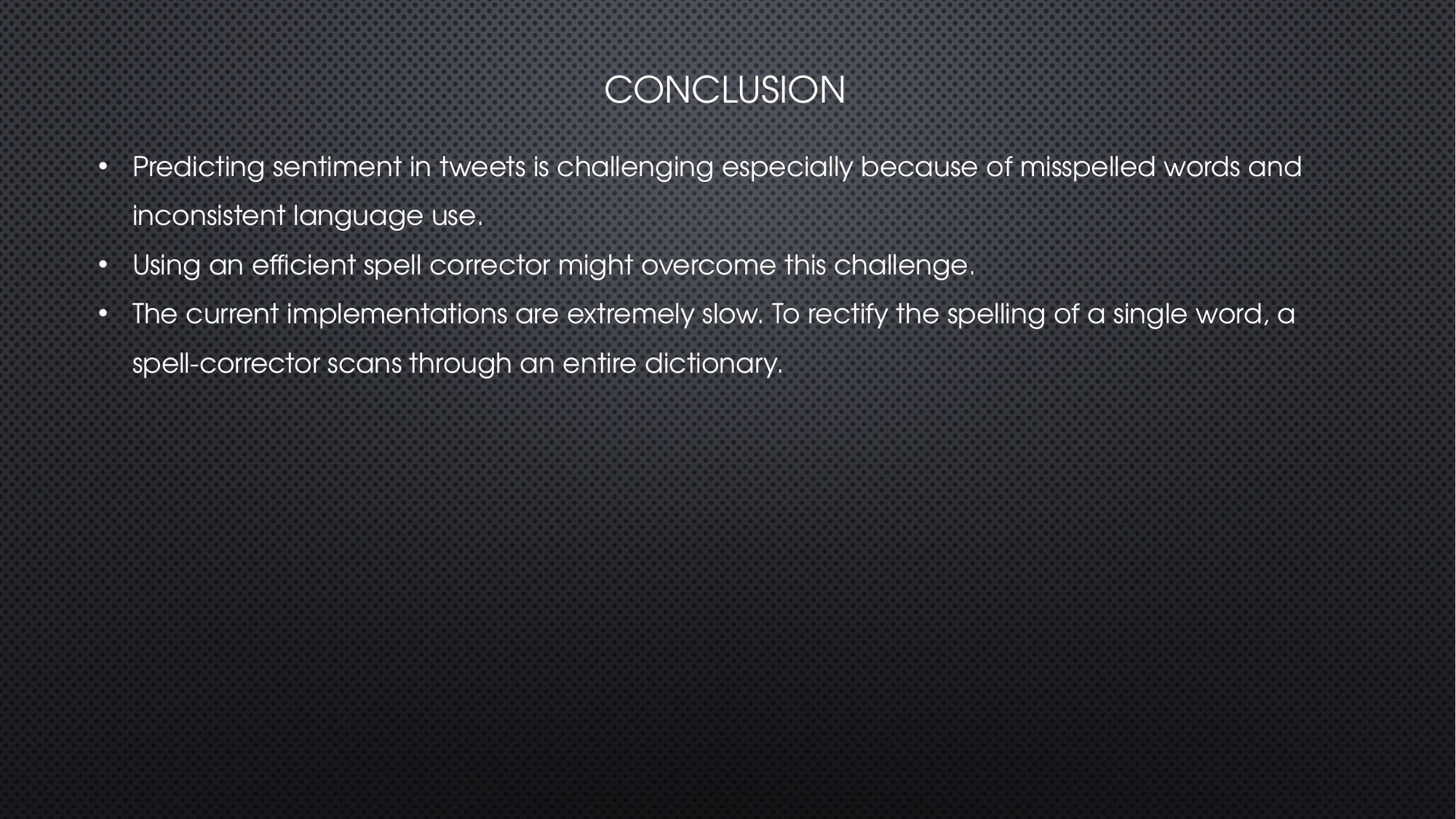

# Conclusion
Predicting sentiment in tweets is challenging especially because of misspelled words and inconsistent language use.
Using an efficient spell corrector might overcome this challenge.
The current implementations are extremely slow. To rectify the spelling of a single word, a spell-corrector scans through an entire dictionary.